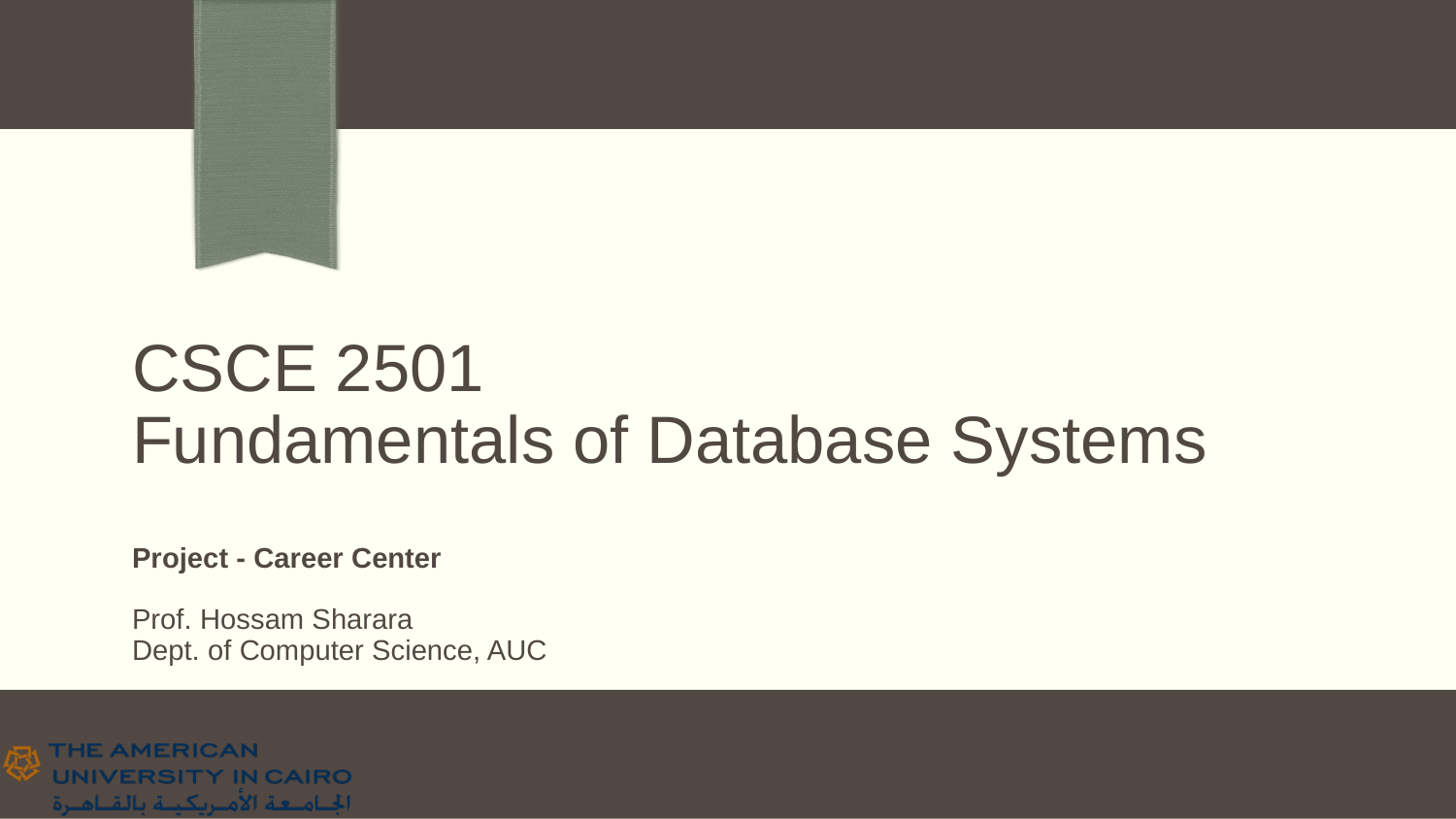

# CSCE 2501
Fundamentals of Database Systems
Project - Career Center

Prof. Hossam Sharara
Dept. of Computer Science, AUC